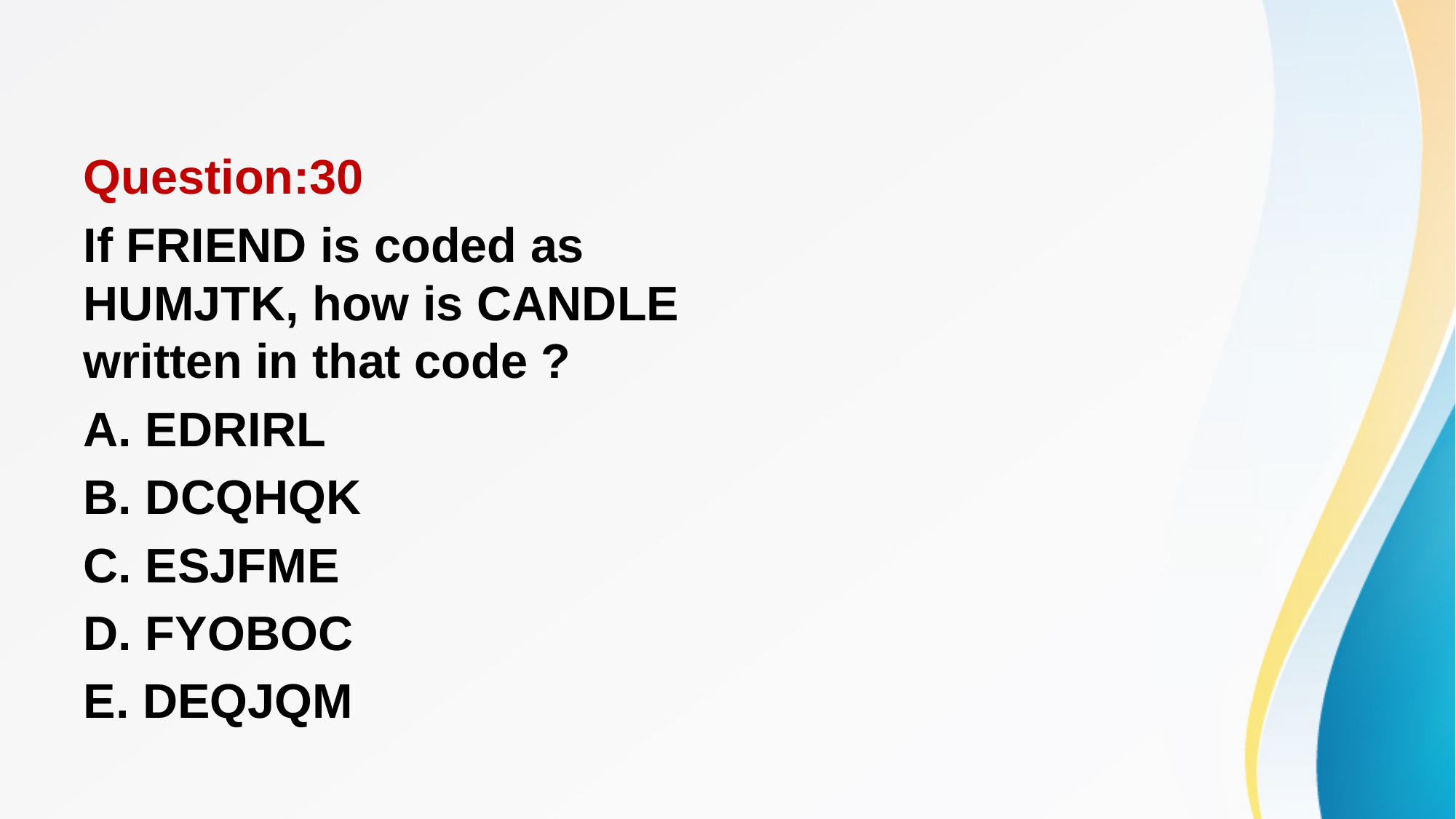

#
Question:30
If FRIEND is coded as HUMJTK, how is CANDLE written in that code ?
A. EDRIRL
B. DCQHQK
C. ESJFME
D. FYOBOC
E. DEQJQM